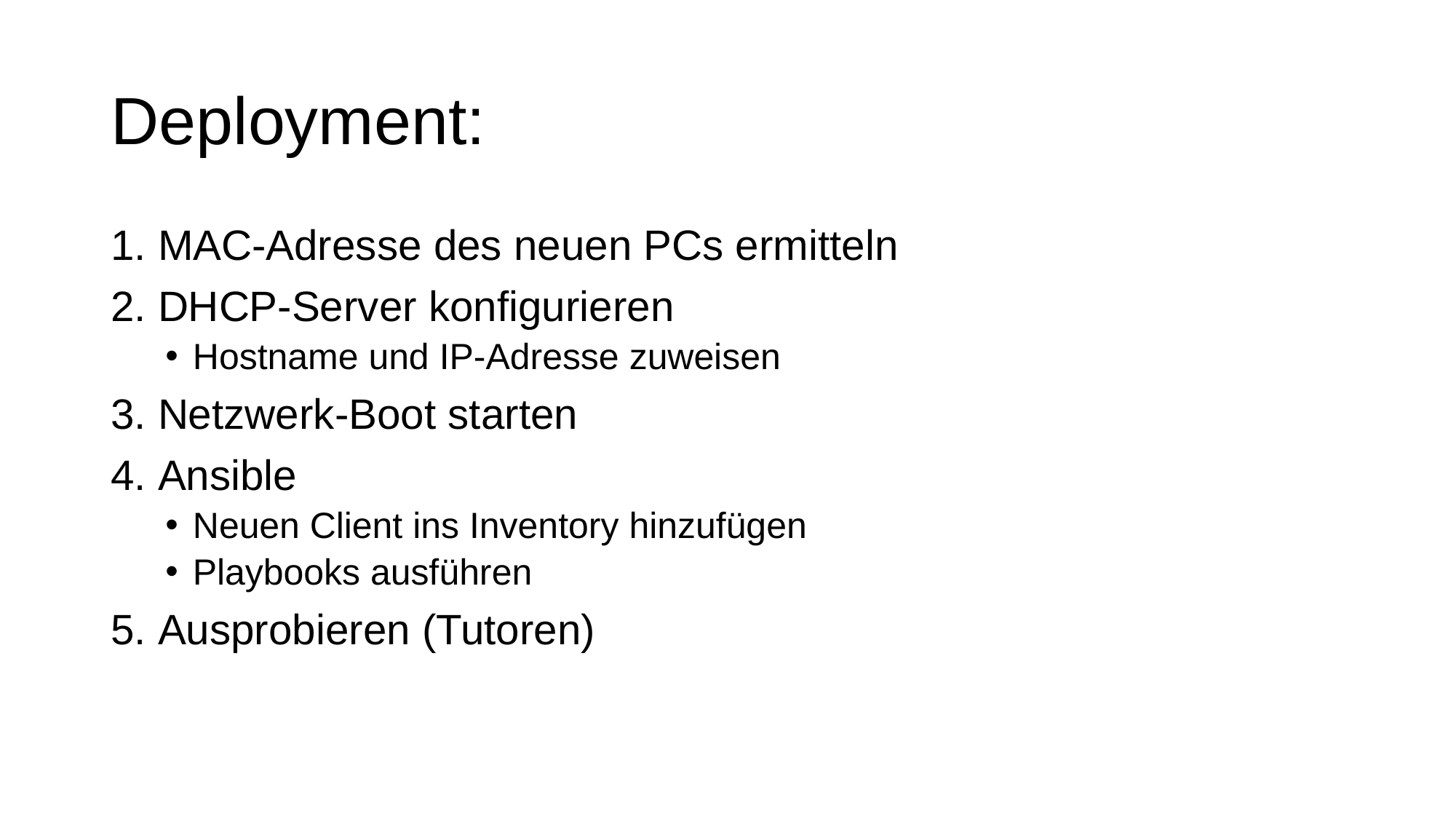

# Deployment:
MAC-Adresse des neuen PCs ermitteln
DHCP-Server konfigurieren
Hostname und IP-Adresse zuweisen
Netzwerk-Boot starten
Ansible
Neuen Client ins Inventory hinzufügen
Playbooks ausführen
Ausprobieren (Tutoren)